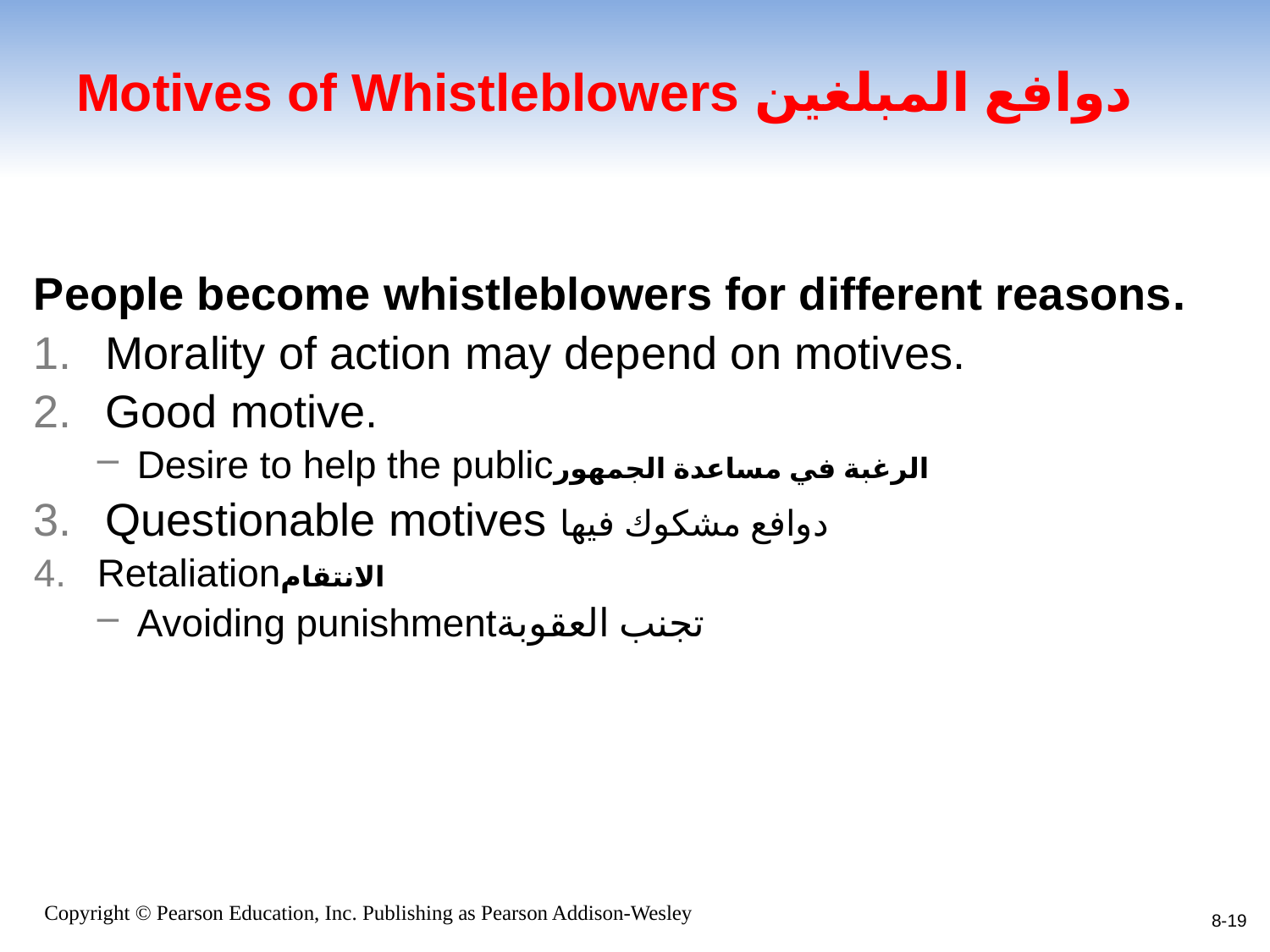

# Motives of Whistleblowers دوافع المبلغين
People become whistleblowers for different reasons.
Morality of action may depend on motives.
Good motive.
Desire to help the publicالرغبة في مساعدة الجمهور
Questionable motives دوافع مشكوك فيها
Retaliationالانتقام
Avoiding punishmentتجنب العقوبة

8-19